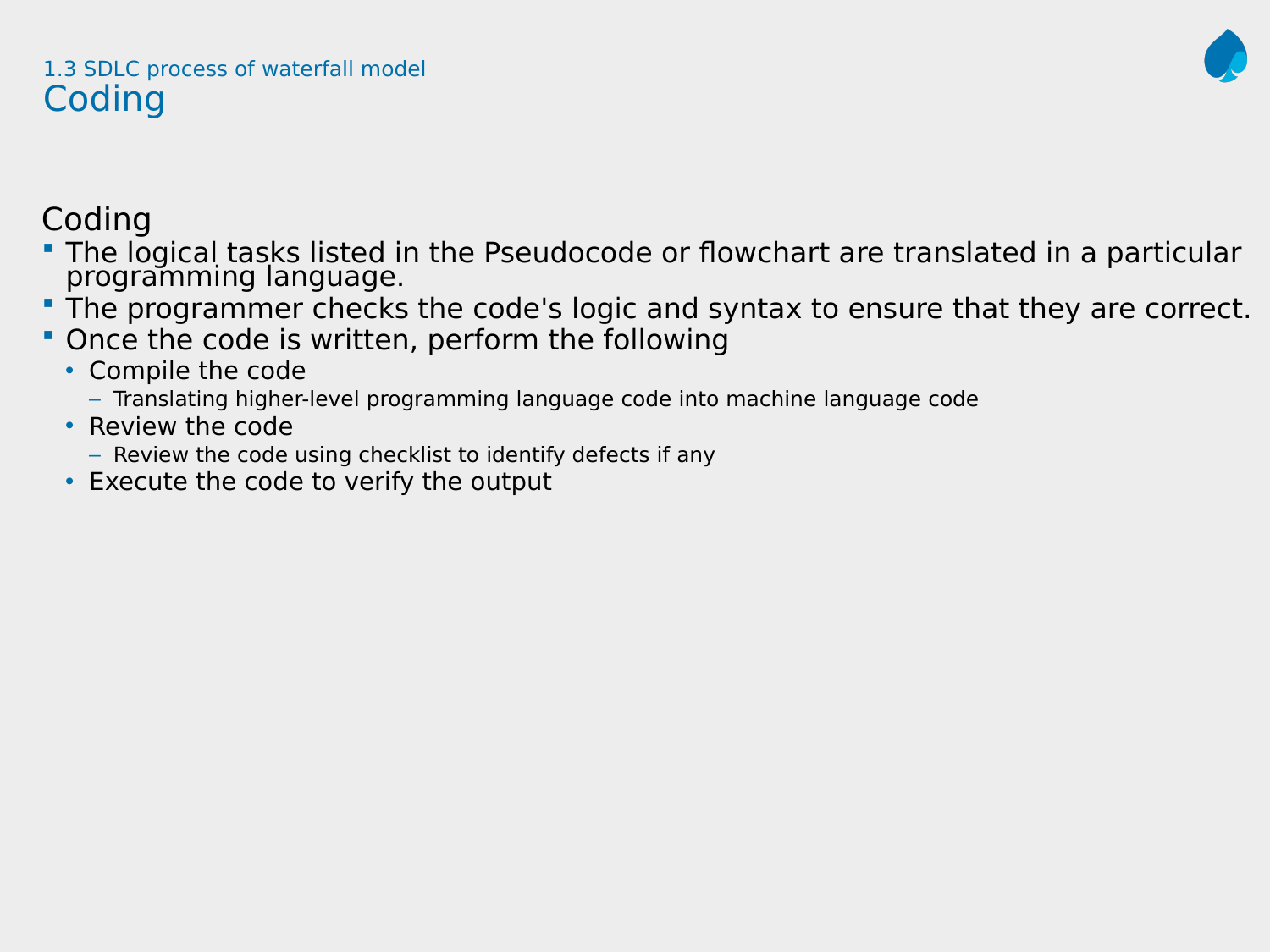

# 1.3 SDLC process of waterfall model Coding
Coding
The logical tasks listed in the Pseudocode or flowchart are translated in a particular programming language.
The programmer checks the code's logic and syntax to ensure that they are correct.
Once the code is written, perform the following
Compile the code
Translating higher-level programming language code into machine language code
Review the code
Review the code using checklist to identify defects if any
Execute the code to verify the output